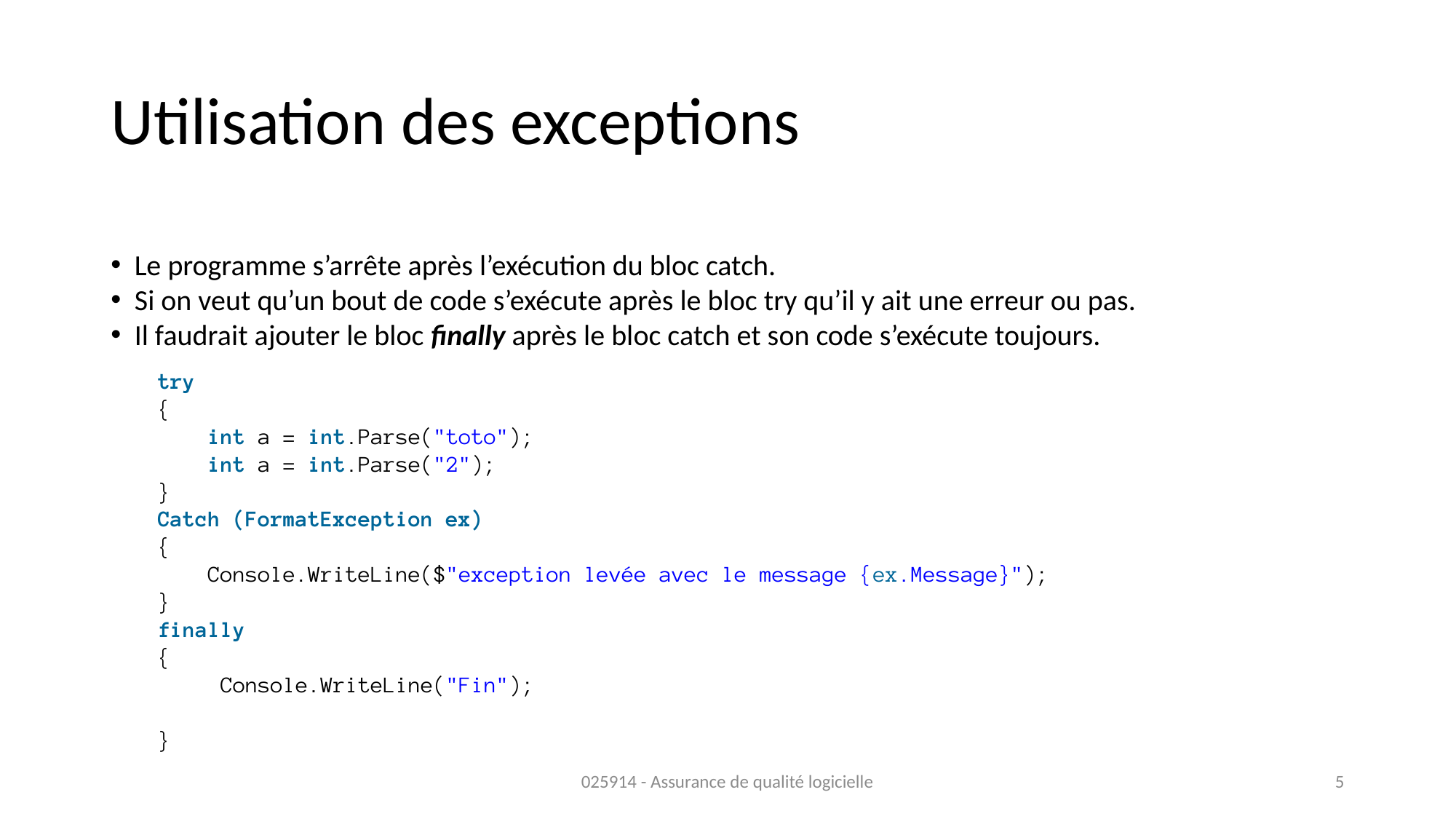

# Utilisation des exceptions
Le programme s’arrête après l’exécution du bloc catch.
Si on veut qu’un bout de code s’exécute après le bloc try qu’il y ait une erreur ou pas.
Il faudrait ajouter le bloc finally après le bloc catch et son code s’exécute toujours.

try
{
    int a = int.Parse("toto");
    int a = int.Parse("2");
}
Catch (FormatException ex)
{
    Console.WriteLine($"exception levée avec le message {ex.Message}");
}
finally
{
     Console.WriteLine("Fin");

}

025914 - Assurance de qualité logicielle
5